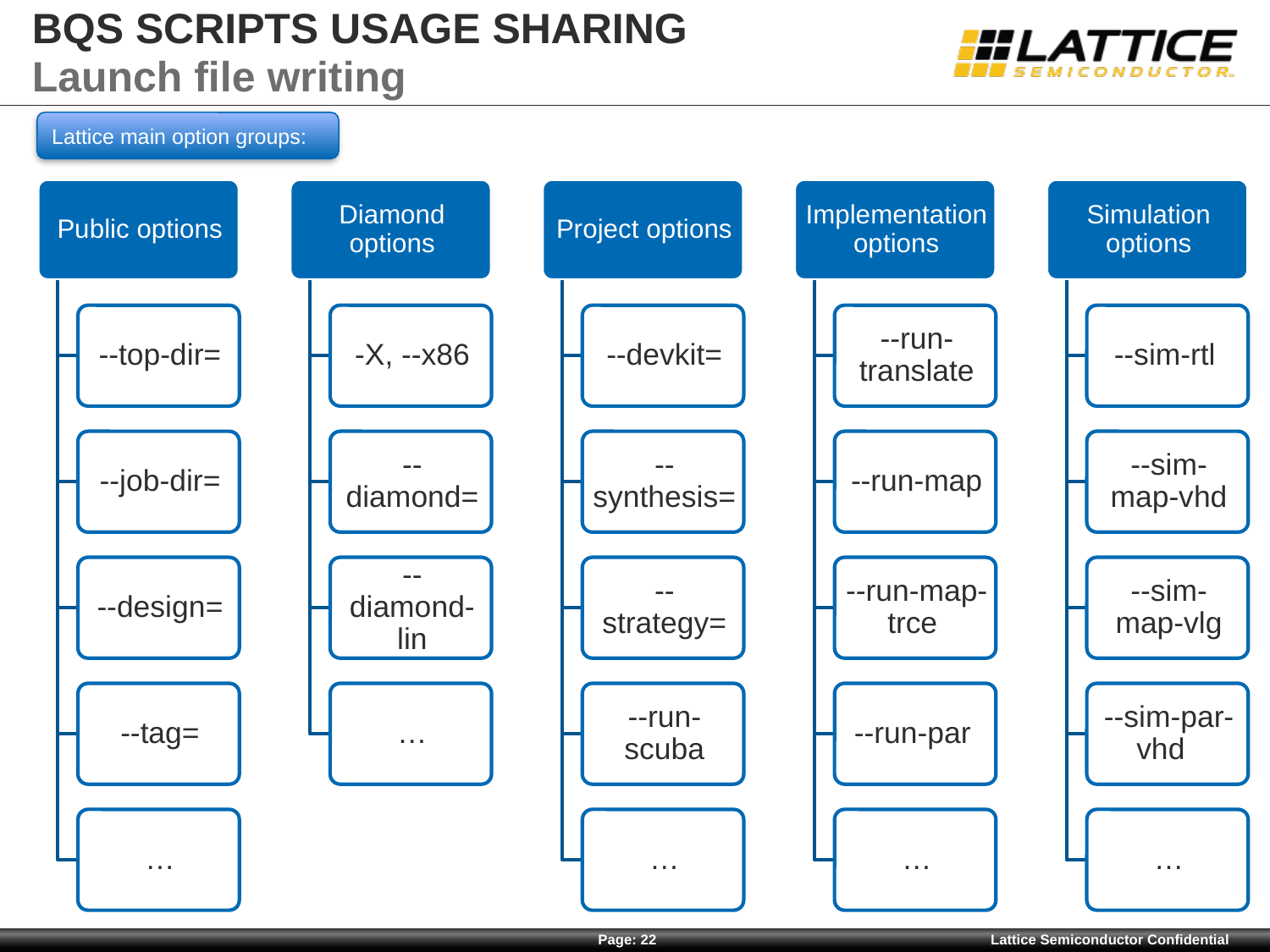

# BQS SCRIPTS USAGE SHARING
Launch file writing
Lattice main option groups:
Public options
--top-dir=
--job-dir=
--design=
--tag=
…
Diamond options
-X, --x86
--diamond=
--diamond-lin
…
Project options
--devkit=
--synthesis=
--strategy=
--run-scuba
…
Implementation options
--run-translate
--run-map
--run-map-trce
--run-par
…
Simulation options
--sim-rtl
--sim-map-vhd
--sim-map-vlg
--sim-par-vhd
…